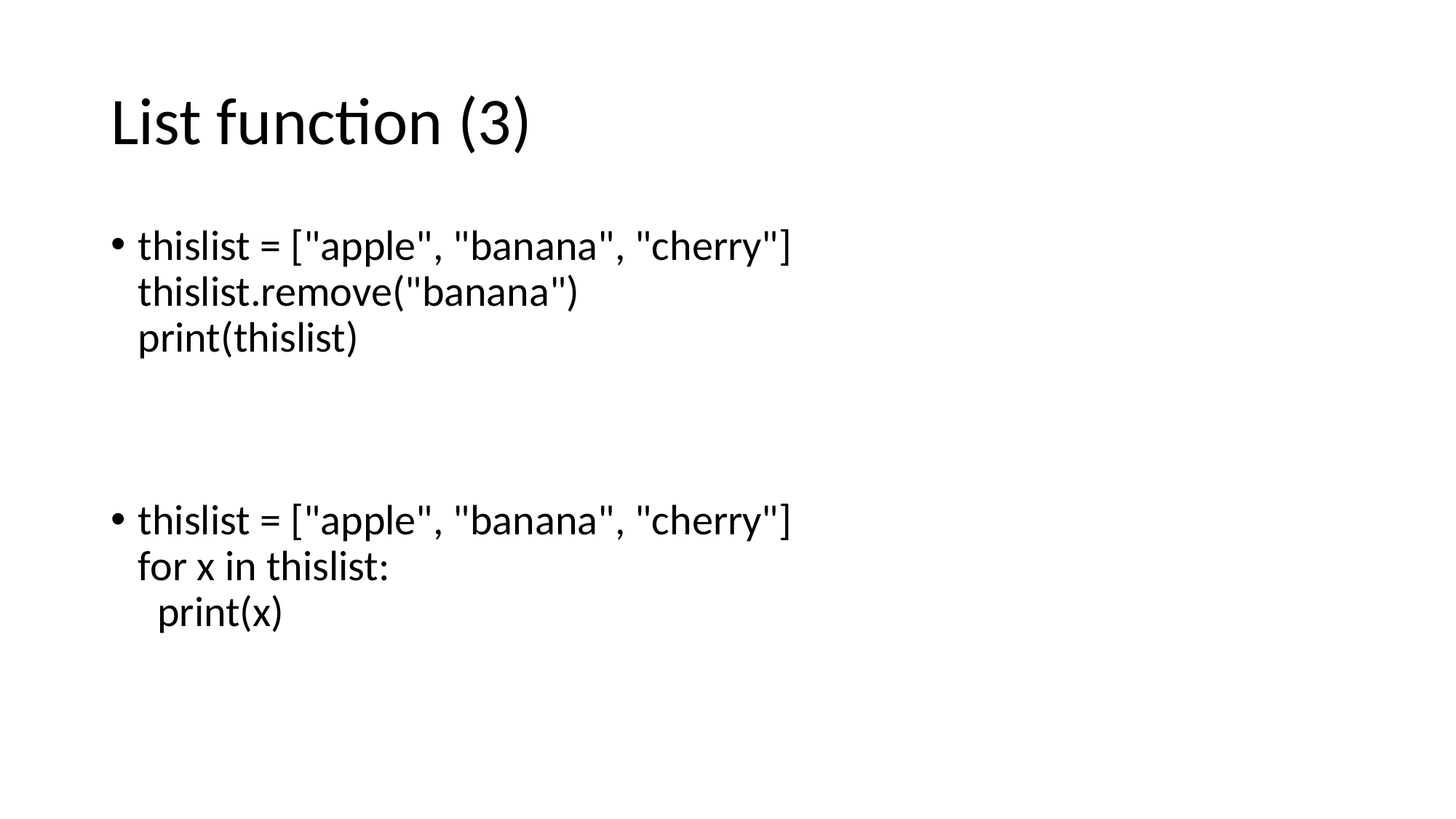

# List function (3)
thislist = ["apple", "banana", "cherry"]
thislist.remove("banana")
print(thislist)

thislist = ["apple", "banana", "cherry"]
for x in thislist:
  print(x)